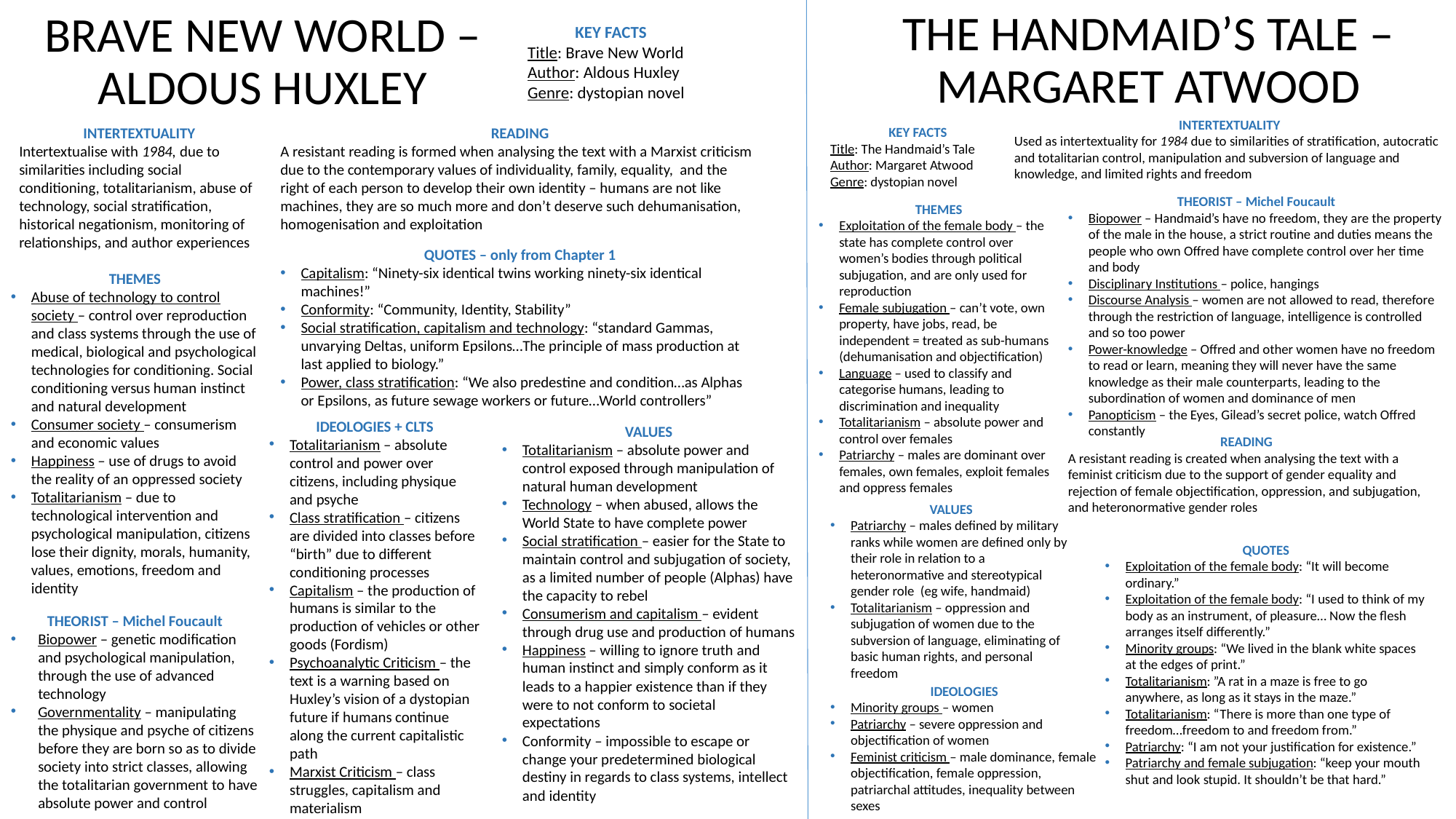

# BRAVE NEW WORLD – ALDOUS HUXLEY
THE HANDMAID’S TALE – MARGARET ATWOOD
KEY FACTS
Title: Brave New World
Author: Aldous Huxley
Genre: dystopian novel
INTERTEXTUALITY
Used as intertextuality for 1984 due to similarities of stratification, autocratic and totalitarian control, manipulation and subversion of language and knowledge, and limited rights and freedom
INTERTEXTUALITY
Intertextualise with 1984, due to similarities including social conditioning, totalitarianism, abuse of technology, social stratification, historical negationism, monitoring of relationships, and author experiences
READING
A resistant reading is formed when analysing the text with a Marxist criticism due to the contemporary values of individuality, family, equality,  and the right of each person to develop their own identity – humans are not like machines, they are so much more and don’t deserve such dehumanisation, homogenisation and exploitation
KEY FACTS
Title: The Handmaid’s Tale
Author: Margaret Atwood
Genre: dystopian novel
THEORIST – Michel Foucault
Biopower – Handmaid’s have no freedom, they are the property of the male in the house, a strict routine and duties means the people who own Offred have complete control over her time and body
Disciplinary Institutions – police, hangings
Discourse Analysis – women are not allowed to read, therefore through the restriction of language, intelligence is controlled and so too power
Power-knowledge – Offred and other women have no freedom to read or learn, meaning they will never have the same knowledge as their male counterparts, leading to the subordination of women and dominance of men
Panopticism – the Eyes, Gilead’s secret police, watch Offred constantly
THEMES
Exploitation of the female body – the state has complete control over women’s bodies through political subjugation, and are only used for reproduction
Female subjugation – can’t vote, own property, have jobs, read, be independent = treated as sub-humans (dehumanisation and objectification)
Language – used to classify and categorise humans, leading to discrimination and inequality
Totalitarianism – absolute power and control over females
Patriarchy – males are dominant over females, own females, exploit females and oppress females
QUOTES – only from Chapter 1
Capitalism: “Ninety-six identical twins working ninety-six identical machines!”
Conformity: “Community, Identity, Stability”
Social stratification, capitalism and technology: “standard Gammas, unvarying Deltas, uniform Epsilons…The principle of mass production at last applied to biology.”
Power, class stratification: “We also predestine and condition…as Alphas or Epsilons, as future sewage workers or future…World controllers”
THEMES
Abuse of technology to control society – control over reproduction and class systems through the use of medical, biological and psychological technologies for conditioning. Social conditioning versus human instinct and natural development
Consumer society – consumerism and economic values
Happiness – use of drugs to avoid the reality of an oppressed society
Totalitarianism – due to technological intervention and psychological manipulation, citizens lose their dignity, morals, humanity, values, emotions, freedom and identity
IDEOLOGIES + CLTS
Totalitarianism – absolute control and power over citizens, including physique and psyche
Class stratification – citizens are divided into classes before “birth” due to different conditioning processes
Capitalism – the production of humans is similar to the production of vehicles or other goods (Fordism)
Psychoanalytic Criticism – the text is a warning based on Huxley’s vision of a dystopian future if humans continue along the current capitalistic path
Marxist Criticism – class struggles, capitalism and materialism
VALUES
Totalitarianism – absolute power and control exposed through manipulation of natural human development
Technology – when abused, allows the World State to have complete power
Social stratification – easier for the State to maintain control and subjugation of society, as a limited number of people (Alphas) have the capacity to rebel
Consumerism and capitalism – evident through drug use and production of humans
Happiness – willing to ignore truth and human instinct and simply conform as it leads to a happier existence than if they were to not conform to societal expectations
Conformity – impossible to escape or change your predetermined biological destiny in regards to class systems, intellect and identity
READING
A resistant reading is created when analysing the text with a feminist criticism due to the support of gender equality and rejection of female objectification, oppression, and subjugation, and heteronormative gender roles
VALUES
Patriarchy – males defined by military ranks while women are defined only by their role in relation to a heteronormative and stereotypical gender role  (eg wife, handmaid)
Totalitarianism – oppression and subjugation of women due to the subversion of language, eliminating of basic human rights, and personal freedom
QUOTES
Exploitation of the female body: “It will become ordinary.”
Exploitation of the female body: “I used to think of my body as an instrument, of pleasure… Now the flesh arranges itself differently.”
Minority groups: “We lived in the blank white spaces at the edges of print.”
Totalitarianism: ”A rat in a maze is free to go anywhere, as long as it stays in the maze.”
Totalitarianism: “There is more than one type of freedom…freedom to and freedom from.”
Patriarchy: “I am not your justification for existence.”
Patriarchy and female subjugation: “keep your mouth shut and look stupid. It shouldn’t be that hard.”
THEORIST – Michel Foucault
Biopower – genetic modification and psychological manipulation, through the use of advanced technology
Governmentality – manipulating the physique and psyche of citizens before they are born so as to divide society into strict classes, allowing the totalitarian government to have absolute power and control
IDEOLOGIES
Minority groups – women
Patriarchy – severe oppression and objectification of women
Feminist criticism – male dominance, female objectification, female oppression, patriarchal attitudes, inequality between sexes